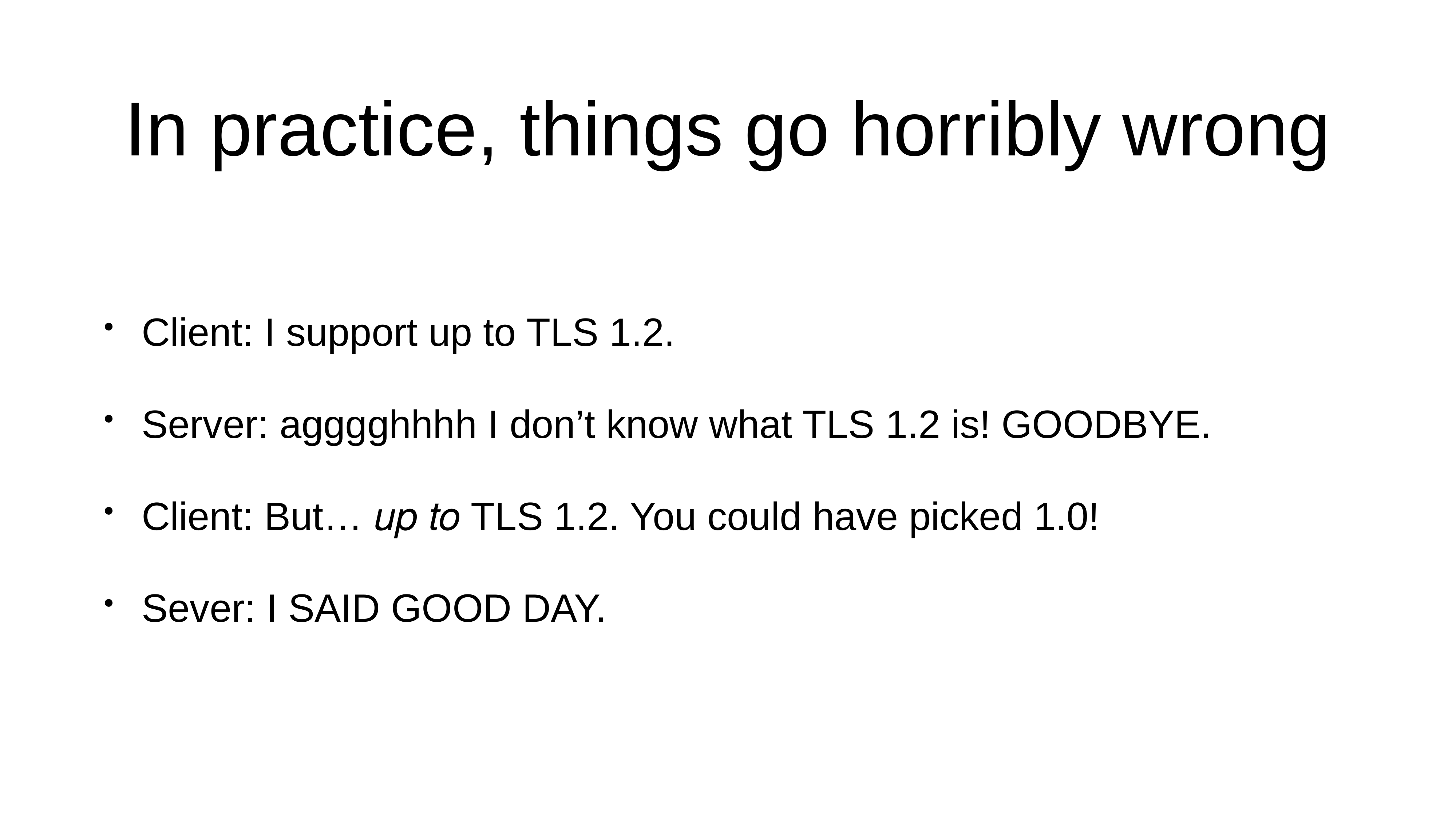

# In practice, things go horribly wrong
Client: I support up to TLS 1.2.
Server: agggghhhh I don’t know what TLS 1.2 is! GOODBYE.
Client: But… up to TLS 1.2. You could have picked 1.0!
Sever: I SAID GOOD DAY.